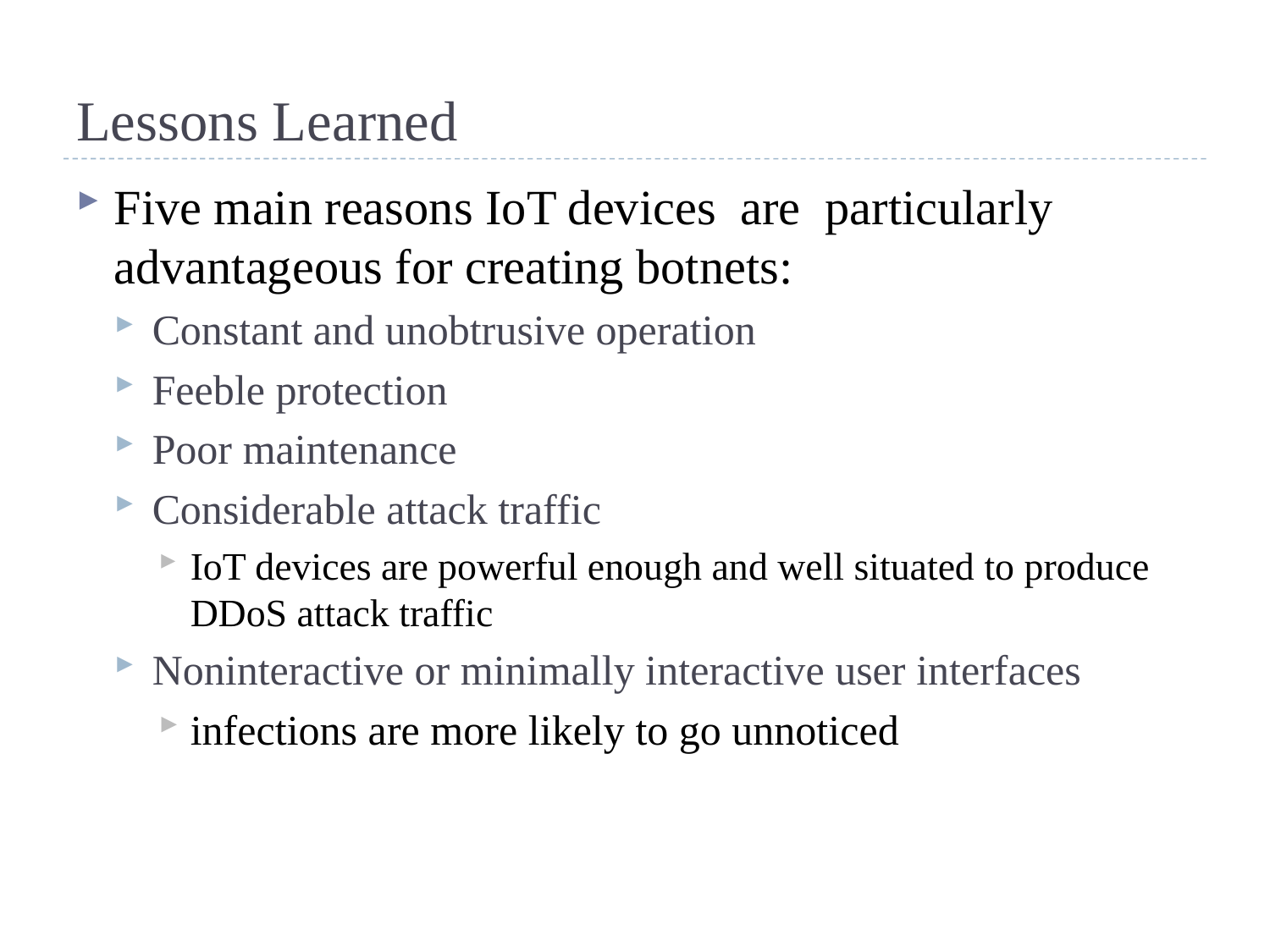

# Lessons Learned
Five main reasons IoT devices  are  particularly  advantageous for creating botnets:
Constant and unobtrusive operation
Feeble protection
Poor maintenance
Considerable attack traffic
IoT devices are powerful enough and well situated to produce DDoS attack traffic
Noninteractive or minimally interactive user interfaces
infections are more likely to go unnoticed